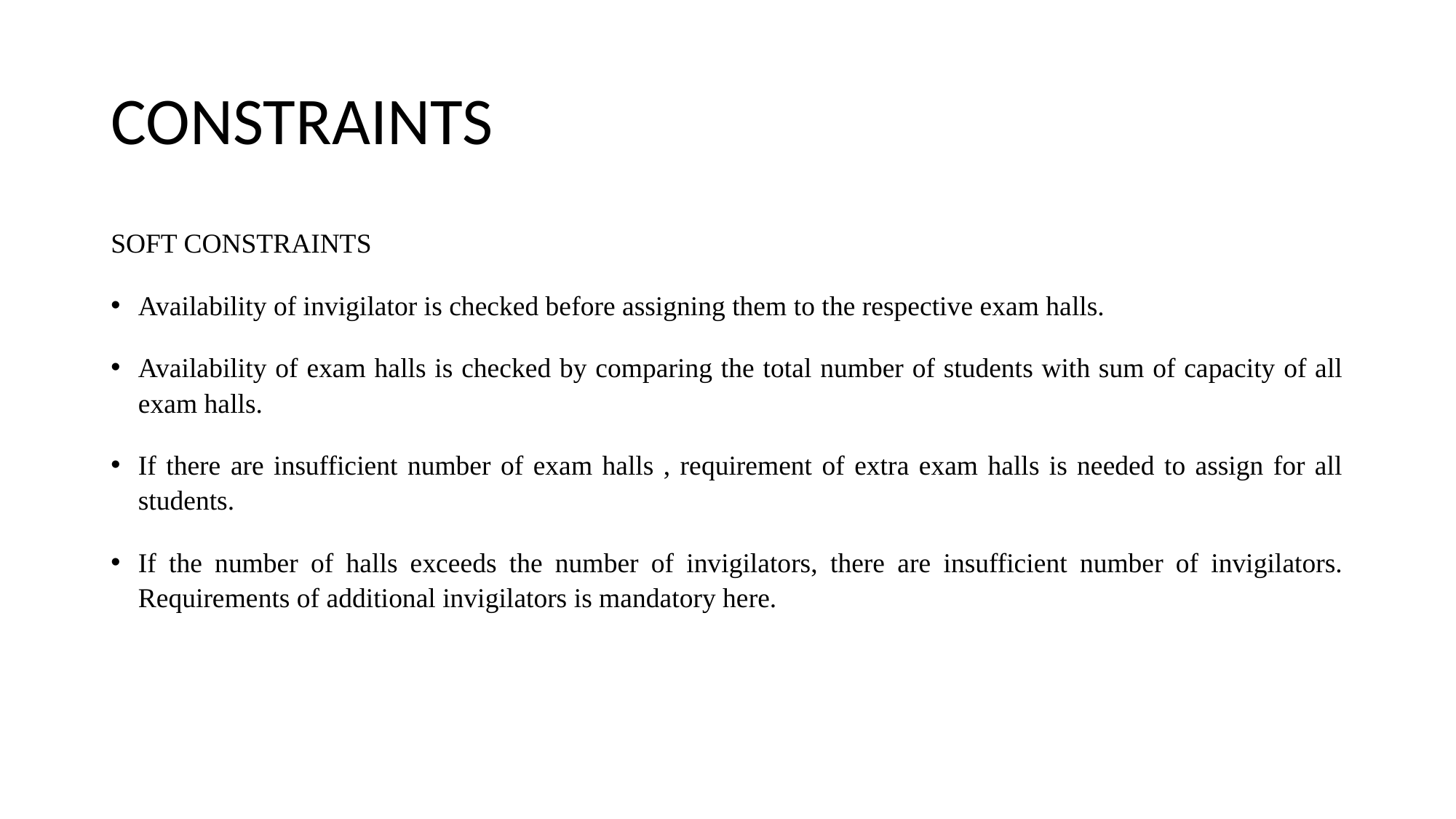

# CONSTRAINTS
SOFT CONSTRAINTS
Availability of invigilator is checked before assigning them to the respective exam halls.
Availability of exam halls is checked by comparing the total number of students with sum of capacity of all exam halls.
If there are insufficient number of exam halls , requirement of extra exam halls is needed to assign for all students.
If the number of halls exceeds the number of invigilators, there are insufficient number of invigilators. Requirements of additional invigilators is mandatory here.